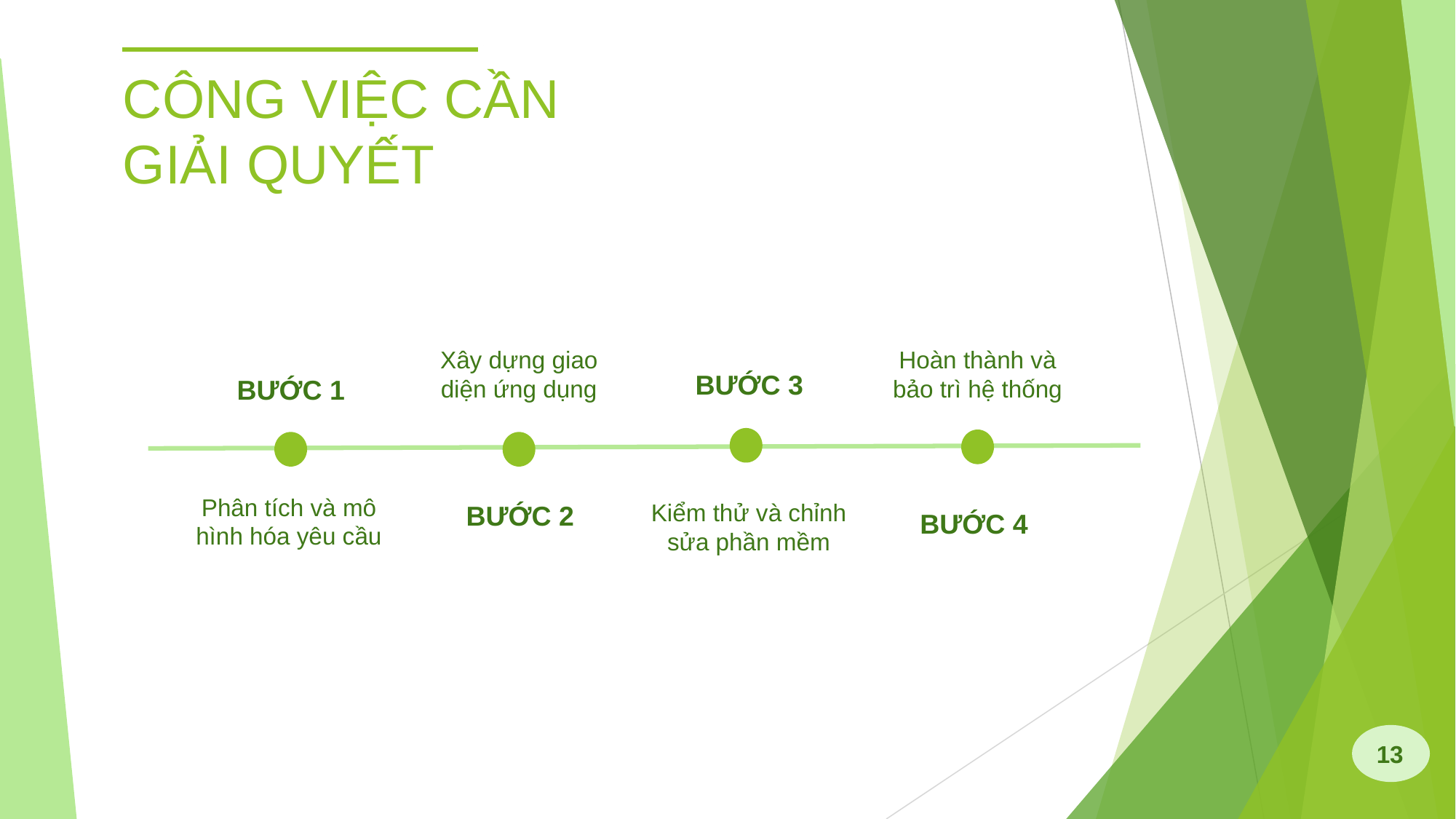

# CÔNG VIỆC CẦN GIẢI QUYẾT

Xây dựng giao diện ứng dụng
Hoàn thành và bảo trì hệ thống
BƯỚC 3
BƯỚC 1

Phân tích và mô hình hóa yêu cầu
Kiểm thử và chỉnh sửa phần mềm

BƯỚC 2
BƯỚC 4
13